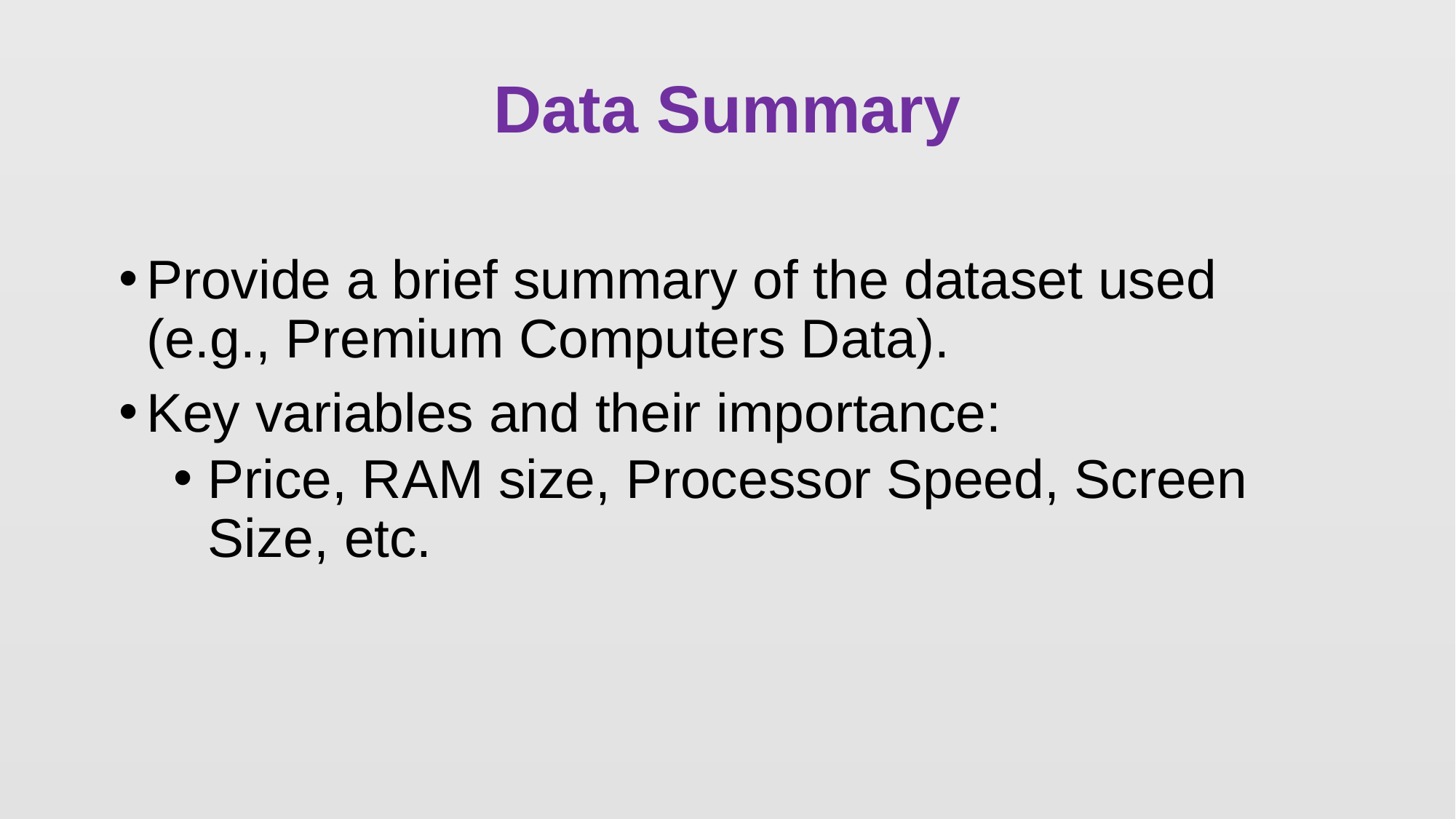

# Data Summary
Provide a brief summary of the dataset used (e.g., Premium Computers Data).
Key variables and their importance:
Price, RAM size, Processor Speed, Screen Size, etc.